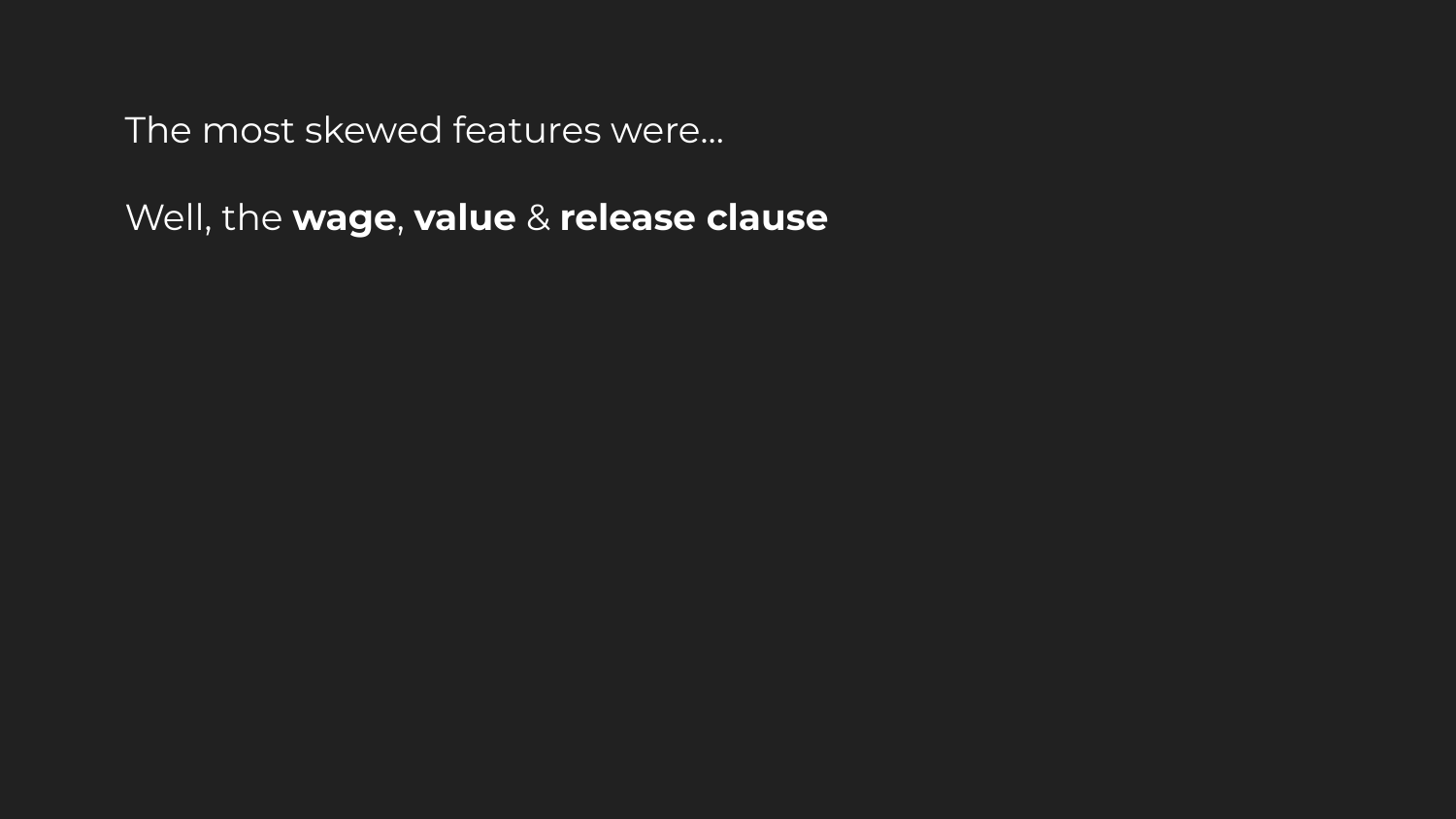

The most skewed features were…

Well, the wage, value & release clause